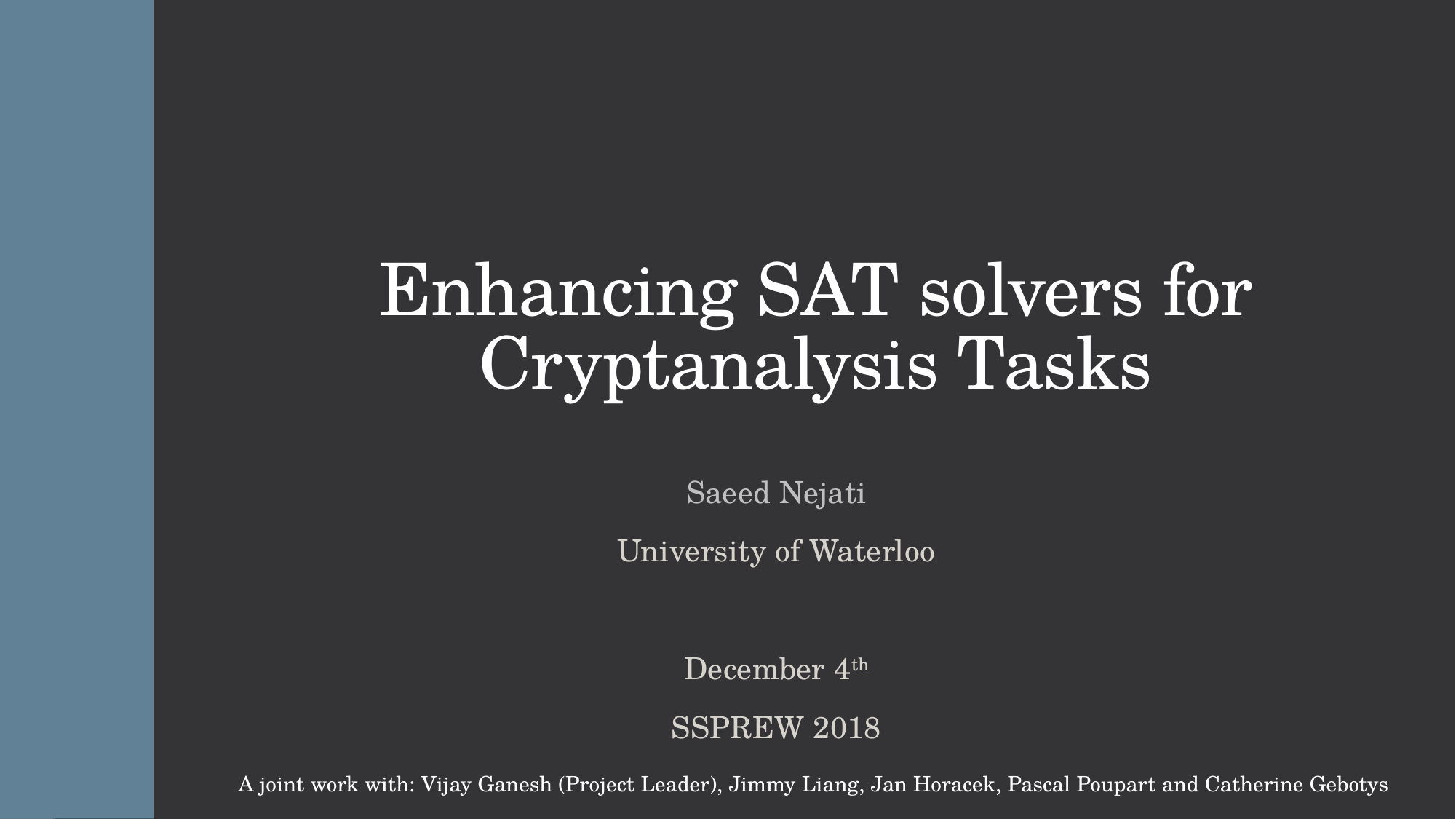

# Enhancing SAT solvers for Cryptanalysis Tasks

Saeed Nejati
University of Waterloo

December 4th
SSPREW 2018
A joint work with: Vijay Ganesh (Project Leader), Jimmy Liang, Jan Horacek, Pascal Poupart and Catherine Gebotys